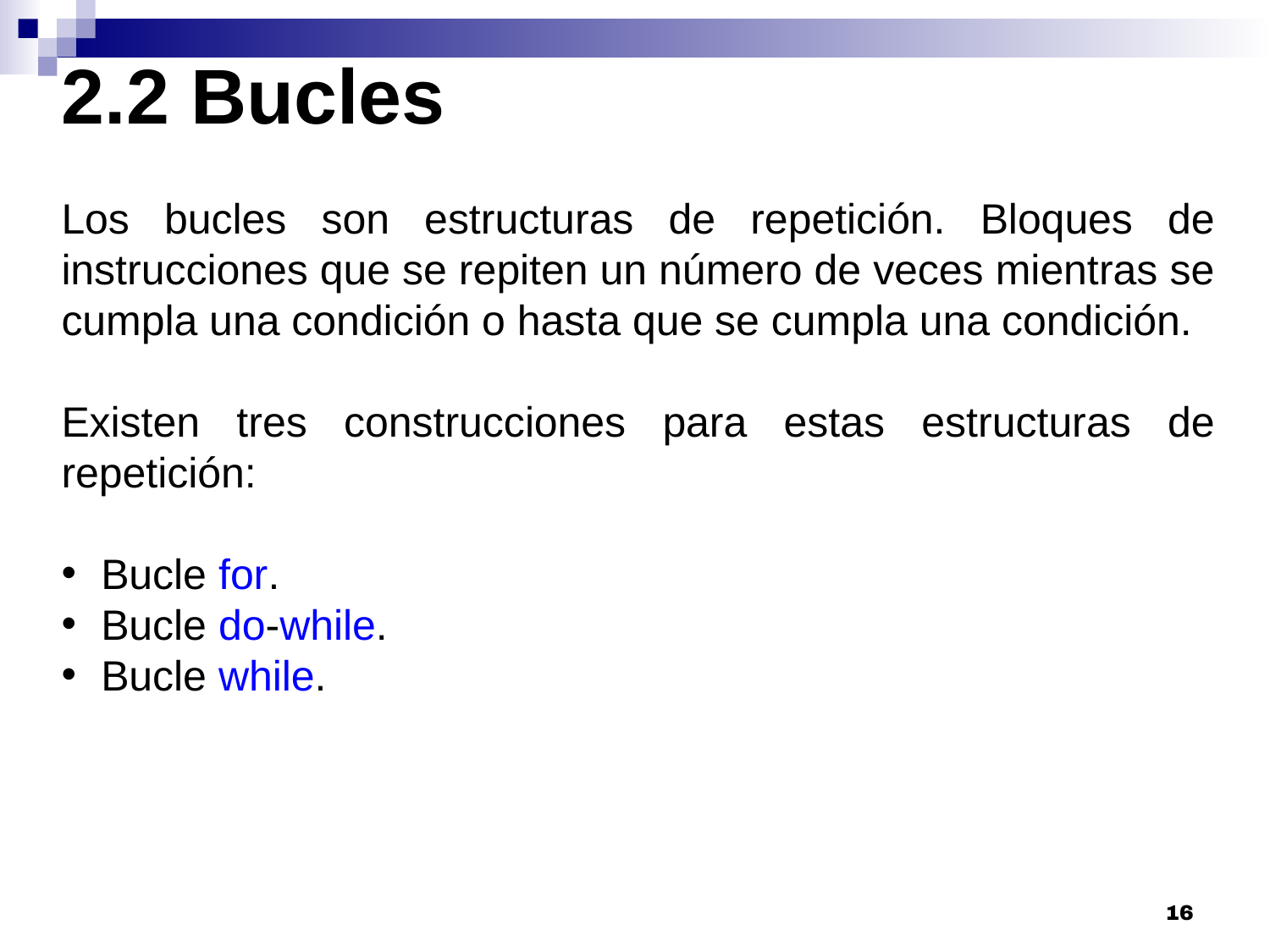

2.2 Bucles
Los bucles son estructuras de repetición. Bloques de instrucciones que se repiten un número de veces mientras se cumpla una condición o hasta que se cumpla una condición.

Existen tres construcciones para estas estructuras de repetición:

Bucle for.
Bucle do-while.
Bucle while.
16